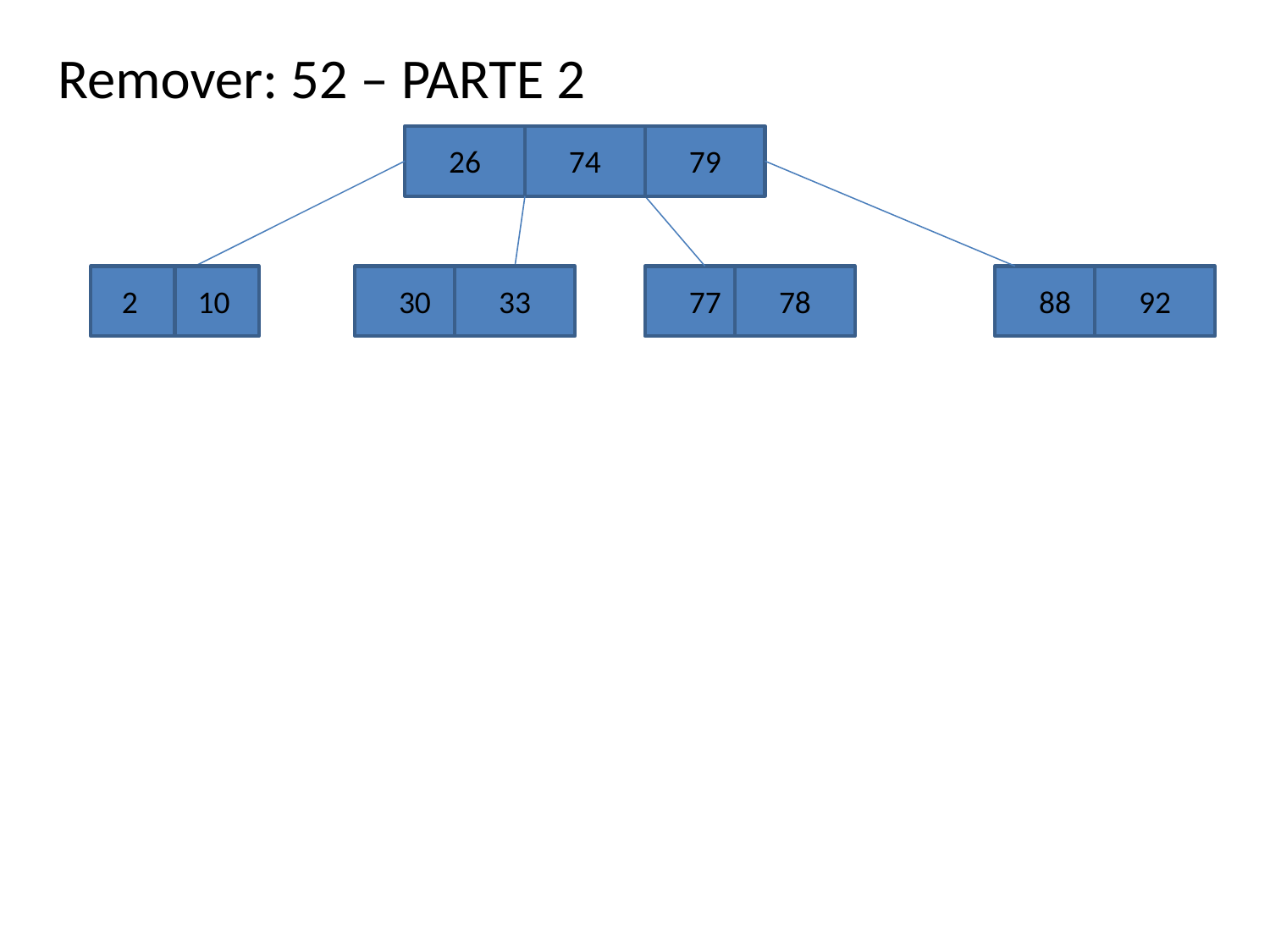

Remover: 52 – PARTE 2

26
74
79

2
10
30
33
77
78
88
92